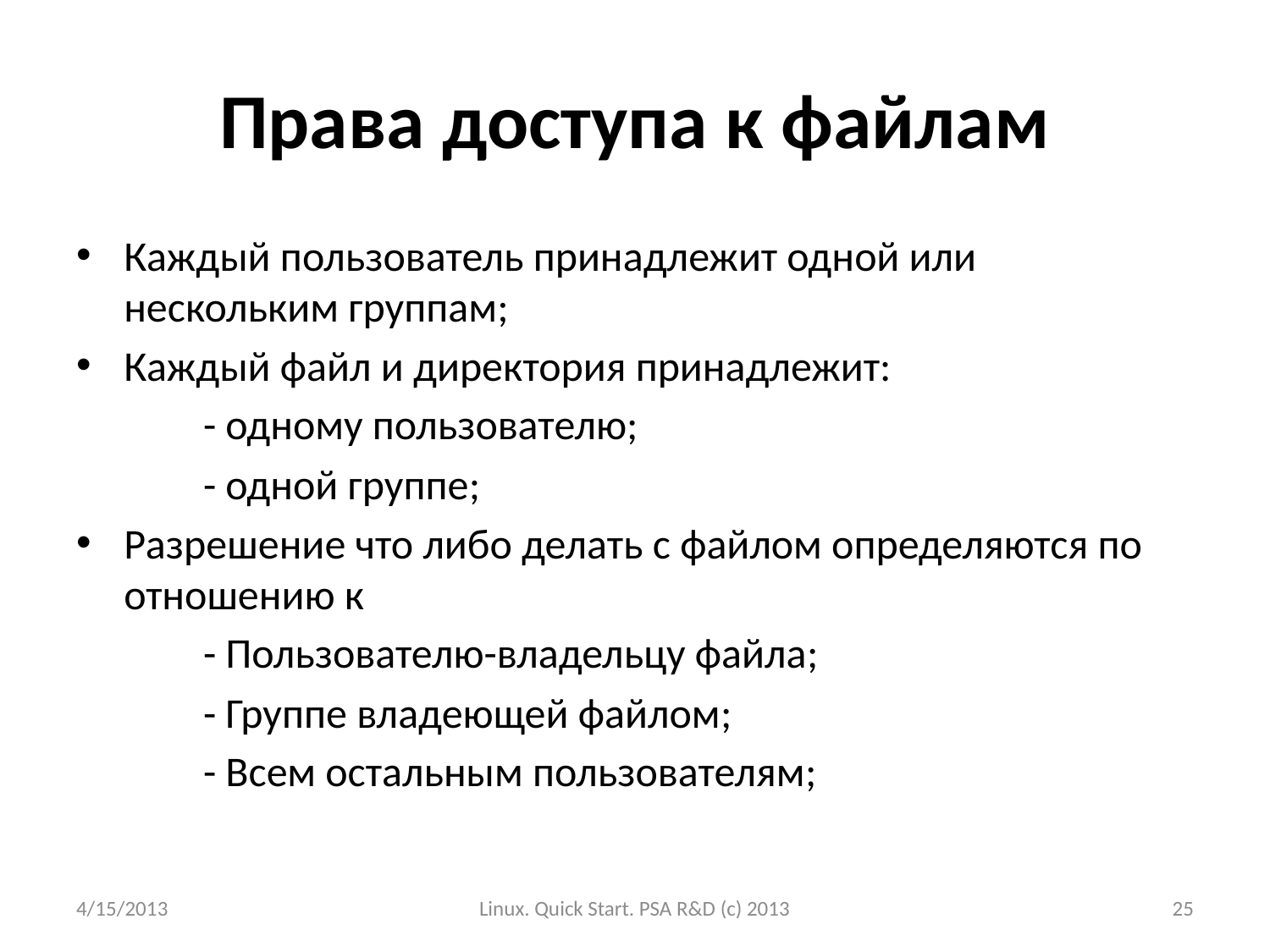

# Права доступа к файлам
Каждый пользователь принадлежит одной или нескольким группам;
Каждый файл и директория принадлежит:
	- одному пользователю;
	- одной группе;
Разрешение что либо делать с файлом определяются по отношению к
- Пользователю-владельцу файла;
- Группе владеющей файлом;
- Всем остальным пользователям;

4/15/2013
Linux. Quick Start. PSA R&D (c) 2013
25